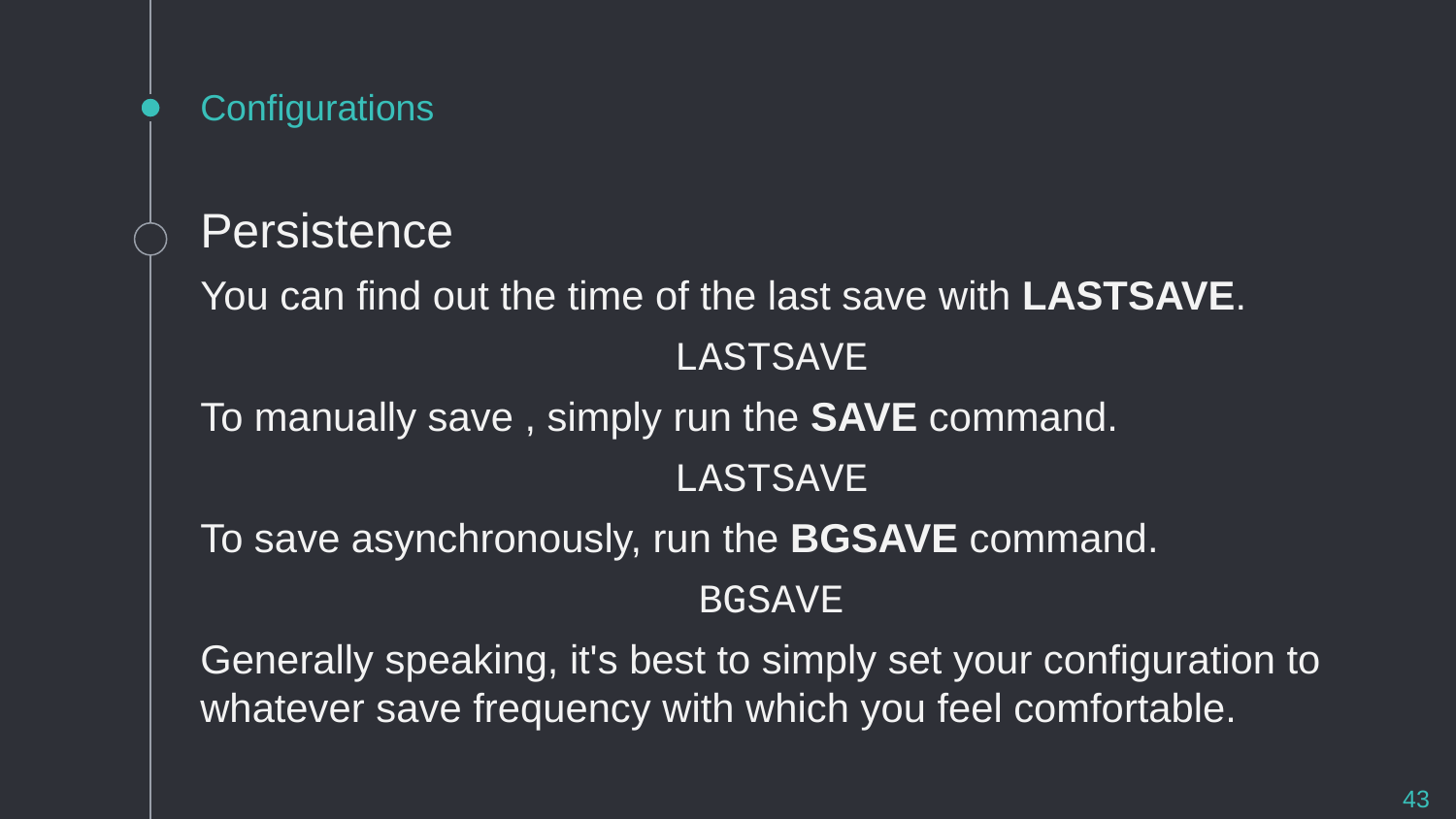

# Configurations
Persistence
You can find out the time of the last save with LASTSAVE.
LASTSAVE
To manually save , simply run the SAVE command.
LASTSAVE
To save asynchronously, run the BGSAVE command.
BGSAVE
Generally speaking, it's best to simply set your configuration to whatever save frequency with which you feel comfortable.
43